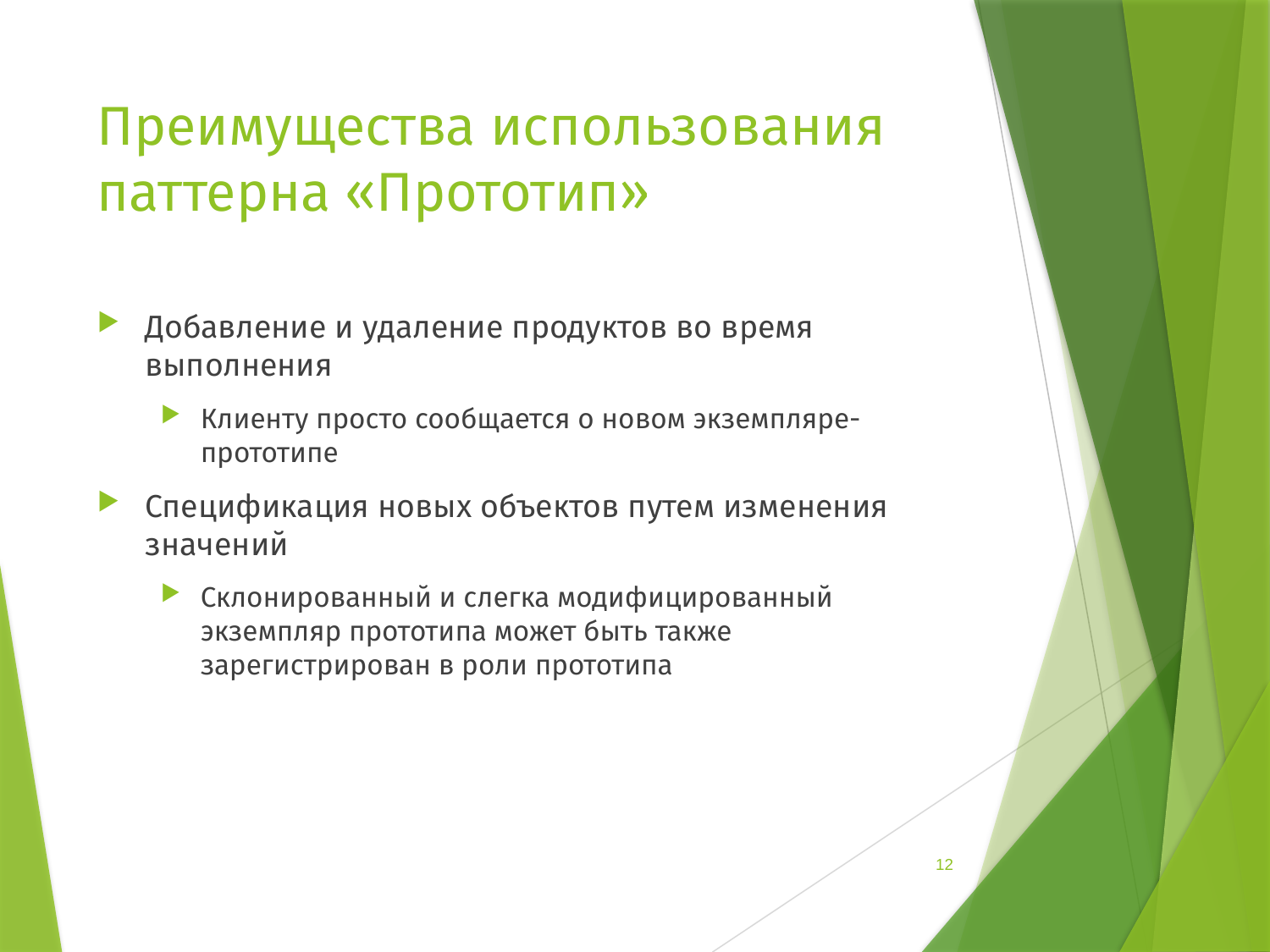

# Преимущества использования паттерна «Прототип»
Добавление и удаление продуктов во время выполнения
Клиенту просто сообщается о новом экземпляре-прототипе
Спецификация новых объектов путем изменения значений
Склонированный и слегка модифицированный экземпляр прототипа может быть также зарегистрирован в роли прототипа
12